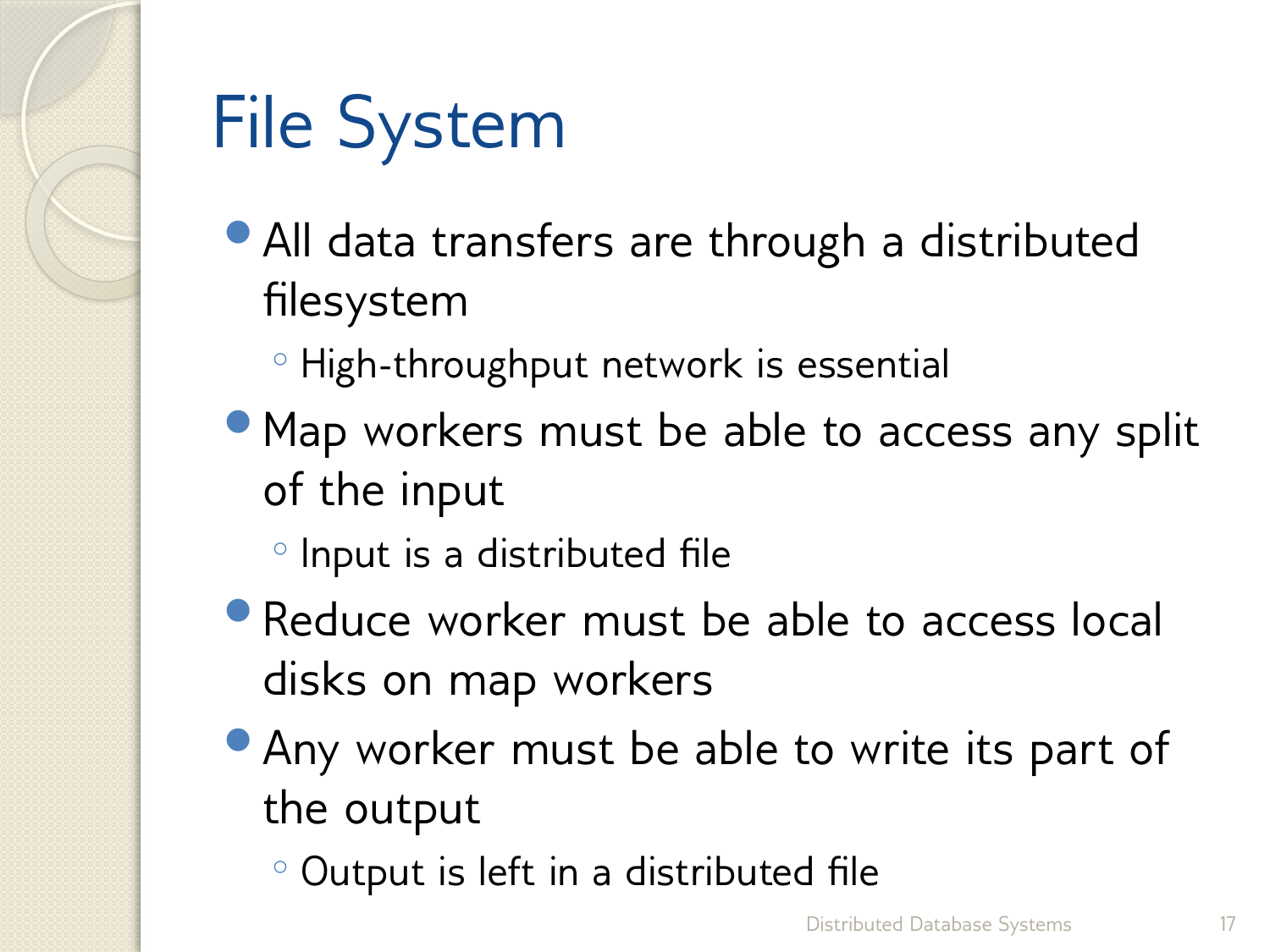

# File System
All data transfers are through a distributed filesystem
High-throughput network is essential
Map workers must be able to access any split of the input
Input is a distributed file
Reduce worker must be able to access local disks on map workers
Any worker must be able to write its part of the output
Output is left in a distributed file
Distributed Database Systems
17